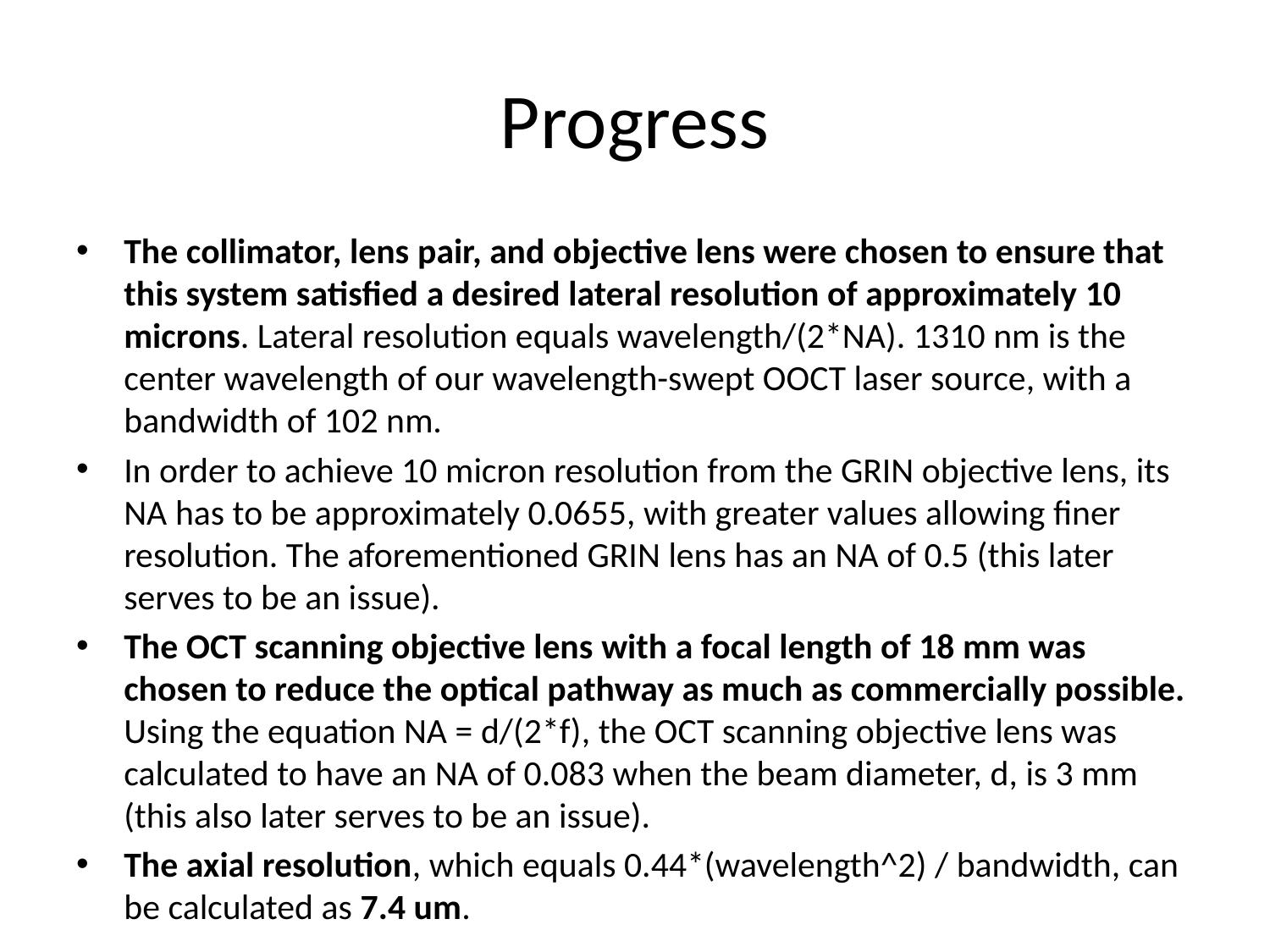

# Progress
The collimator, lens pair, and objective lens were chosen to ensure that this system satisfied a desired lateral resolution of approximately 10 microns. Lateral resolution equals wavelength/(2*NA). 1310 nm is the center wavelength of our wavelength-swept OOCT laser source, with a bandwidth of 102 nm.
In order to achieve 10 micron resolution from the GRIN objective lens, its NA has to be approximately 0.0655, with greater values allowing finer resolution. The aforementioned GRIN lens has an NA of 0.5 (this later serves to be an issue).
The OCT scanning objective lens with a focal length of 18 mm was chosen to reduce the optical pathway as much as commercially possible. Using the equation NA = d/(2*f), the OCT scanning objective lens was calculated to have an NA of 0.083 when the beam diameter, d, is 3 mm (this also later serves to be an issue).
The axial resolution, which equals 0.44*(wavelength^2) / bandwidth, can be calculated as 7.4 um.